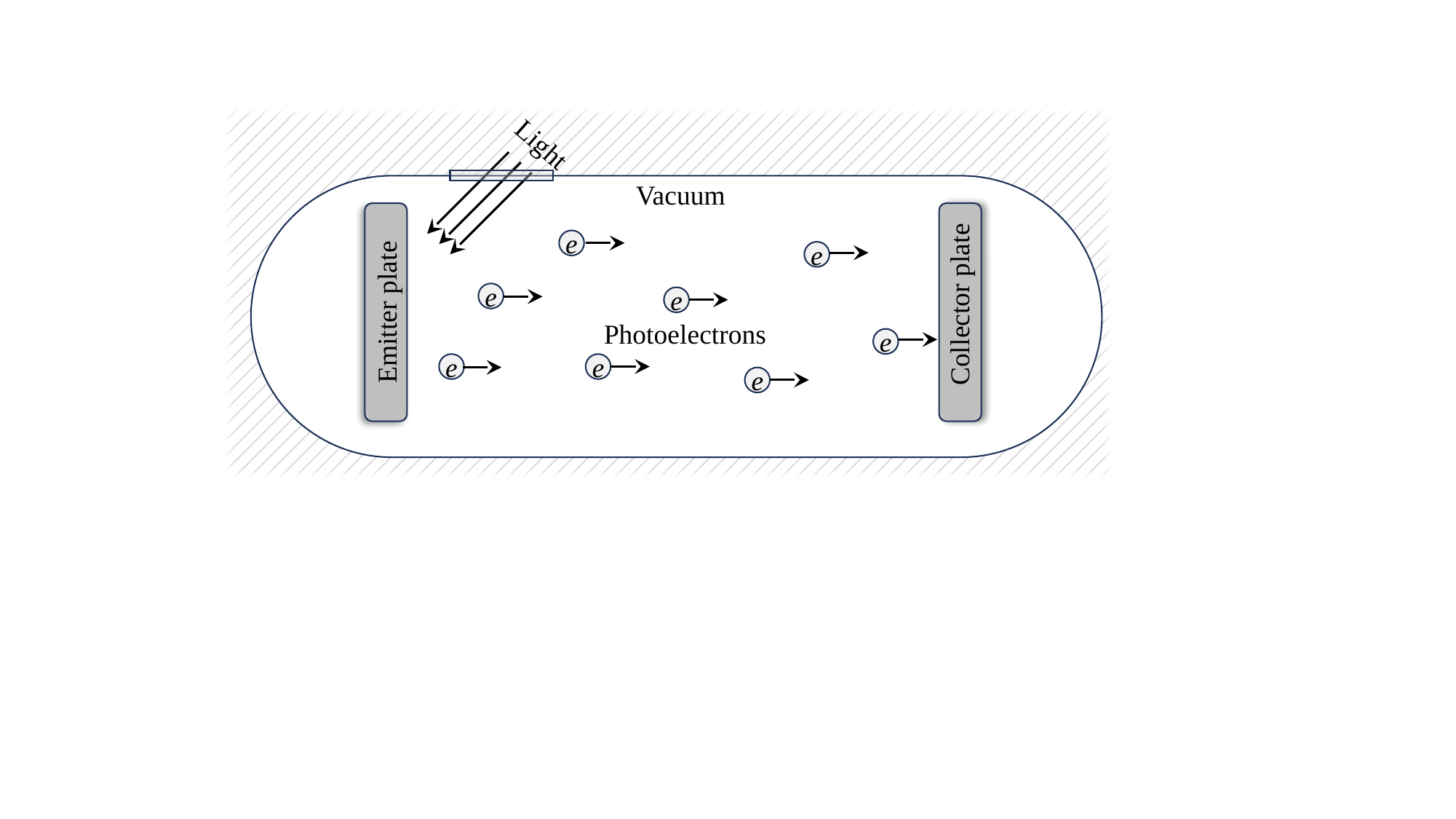

Light

Vacuum

e
e
e
e
Collector plate
Emitter plate
Photoelectrons
e
e
e
e